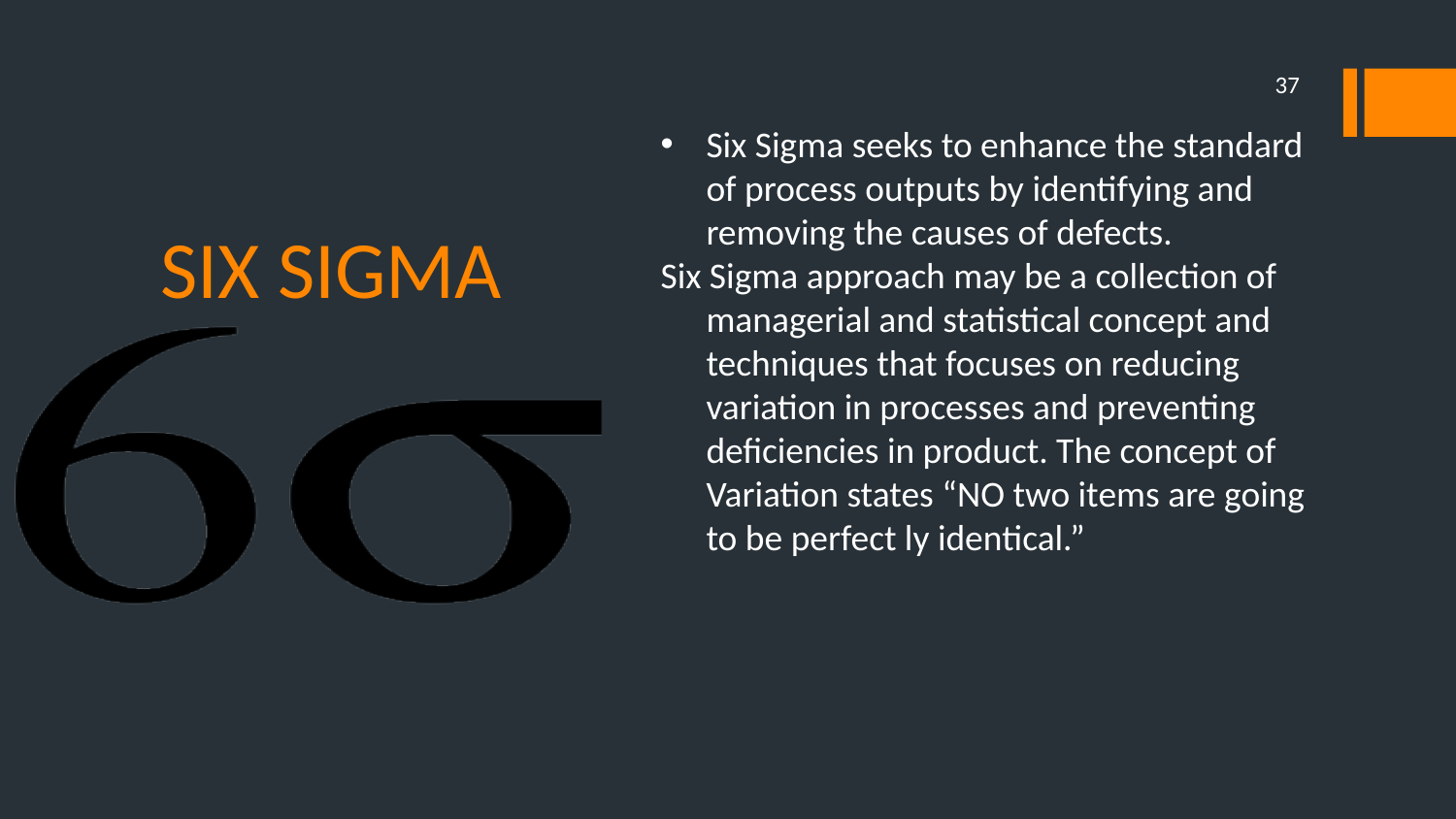

37
Six Sigma seeks to enhance the standard of process outputs by identifying and removing the causes of defects.
Six Sigma approach may be a collection of managerial and statistical concept and techniques that focuses on reducing variation in processes and preventing deficiencies in product. The concept of Variation states “NO two items are going to be perfect ly identical.”

# SIX SIGMA